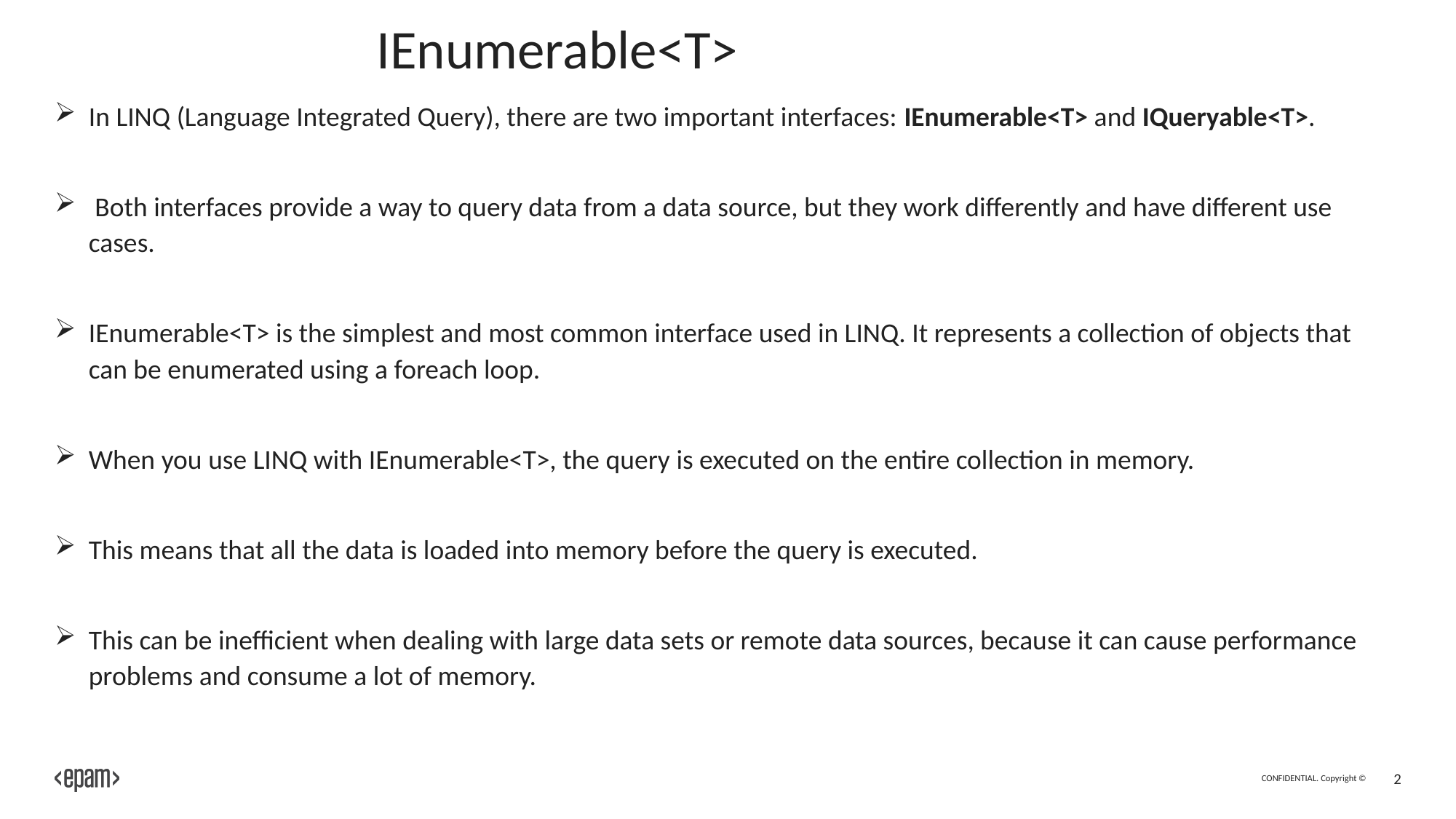

# IEnumerable<T>
In LINQ (Language Integrated Query), there are two important interfaces: IEnumerable<T> and IQueryable<T>.

 Both interfaces provide a way to query data from a data source, but they work differently and have different use cases.

IEnumerable<T> is the simplest and most common interface used in LINQ. It represents a collection of objects that can be enumerated using a foreach loop.

When you use LINQ with IEnumerable<T>, the query is executed on the entire collection in memory.

This means that all the data is loaded into memory before the query is executed.

This can be inefficient when dealing with large data sets or remote data sources, because it can cause performance problems and consume a lot of memory.